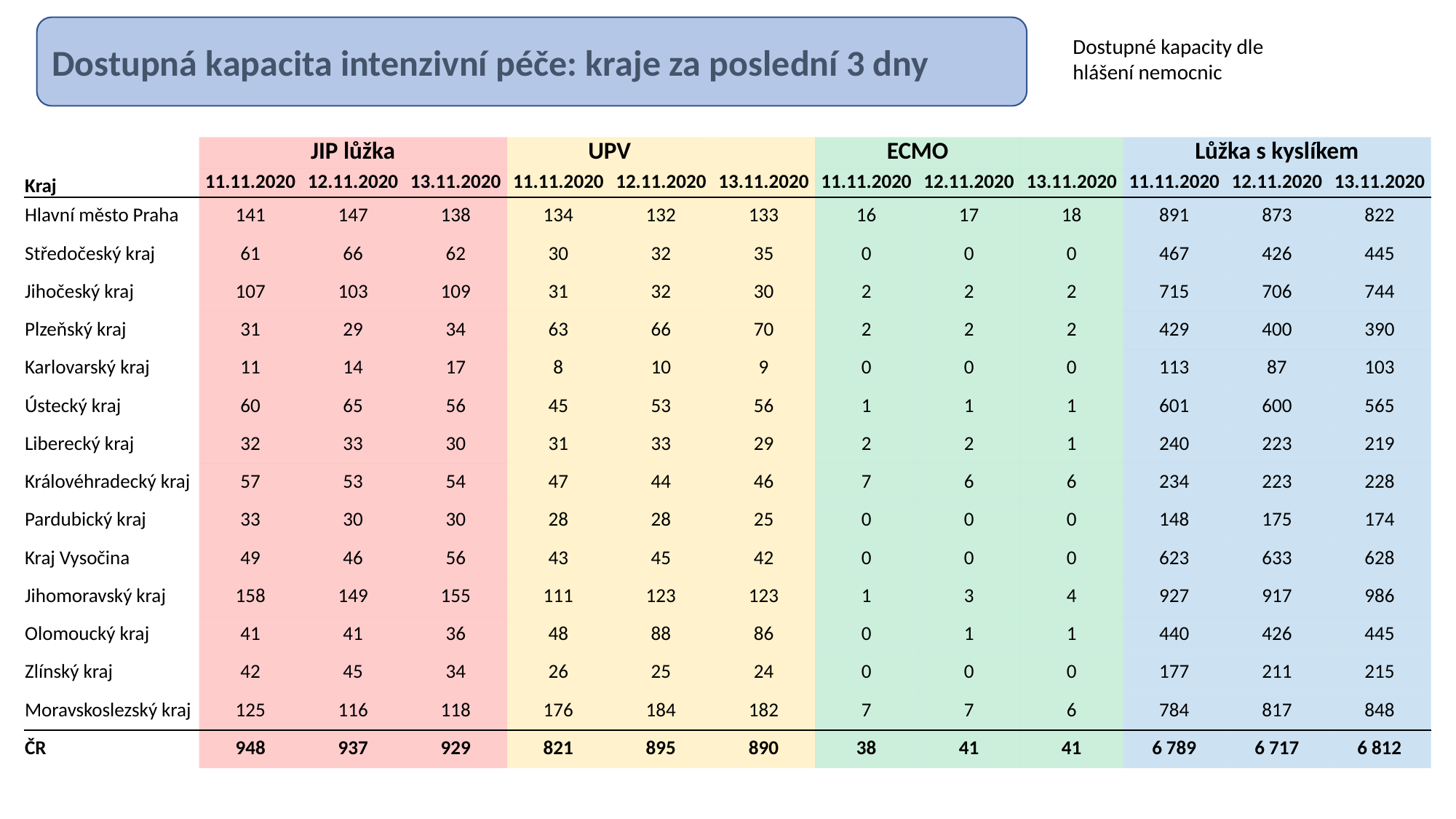

Dostupná kapacita intenzivní péče: kraje za poslední 3 dny
Dostupné kapacity dle hlášení nemocnic
|  | JIP lůžka |  |  | UPV |  |  | ECMO |  |  | Lůžka s kyslíkem |  |  |
| --- | --- | --- | --- | --- | --- | --- | --- | --- | --- | --- | --- | --- |
| Kraj | 11.11.2020 | 12.11.2020 | 13.11.2020 | 11.11.2020 | 12.11.2020 | 13.11.2020 | 11.11.2020 | 12.11.2020 | 13.11.2020 | 11.11.2020 | 12.11.2020 | 13.11.2020 |
| Hlavní město Praha | 141 | 147 | 138 | 134 | 132 | 133 | 16 | 17 | 18 | 891 | 873 | 822 |
| Středočeský kraj | 61 | 66 | 62 | 30 | 32 | 35 | 0 | 0 | 0 | 467 | 426 | 445 |
| Jihočeský kraj | 107 | 103 | 109 | 31 | 32 | 30 | 2 | 2 | 2 | 715 | 706 | 744 |
| Plzeňský kraj | 31 | 29 | 34 | 63 | 66 | 70 | 2 | 2 | 2 | 429 | 400 | 390 |
| Karlovarský kraj | 11 | 14 | 17 | 8 | 10 | 9 | 0 | 0 | 0 | 113 | 87 | 103 |
| Ústecký kraj | 60 | 65 | 56 | 45 | 53 | 56 | 1 | 1 | 1 | 601 | 600 | 565 |
| Liberecký kraj | 32 | 33 | 30 | 31 | 33 | 29 | 2 | 2 | 1 | 240 | 223 | 219 |
| Královéhradecký kraj | 57 | 53 | 54 | 47 | 44 | 46 | 7 | 6 | 6 | 234 | 223 | 228 |
| Pardubický kraj | 33 | 30 | 30 | 28 | 28 | 25 | 0 | 0 | 0 | 148 | 175 | 174 |
| Kraj Vysočina | 49 | 46 | 56 | 43 | 45 | 42 | 0 | 0 | 0 | 623 | 633 | 628 |
| Jihomoravský kraj | 158 | 149 | 155 | 111 | 123 | 123 | 1 | 3 | 4 | 927 | 917 | 986 |
| Olomoucký kraj | 41 | 41 | 36 | 48 | 88 | 86 | 0 | 1 | 1 | 440 | 426 | 445 |
| Zlínský kraj | 42 | 45 | 34 | 26 | 25 | 24 | 0 | 0 | 0 | 177 | 211 | 215 |
| Moravskoslezský kraj | 125 | 116 | 118 | 176 | 184 | 182 | 7 | 7 | 6 | 784 | 817 | 848 |
| ČR | 948 | 937 | 929 | 821 | 895 | 890 | 38 | 41 | 41 | 6 789 | 6 717 | 6 812 |